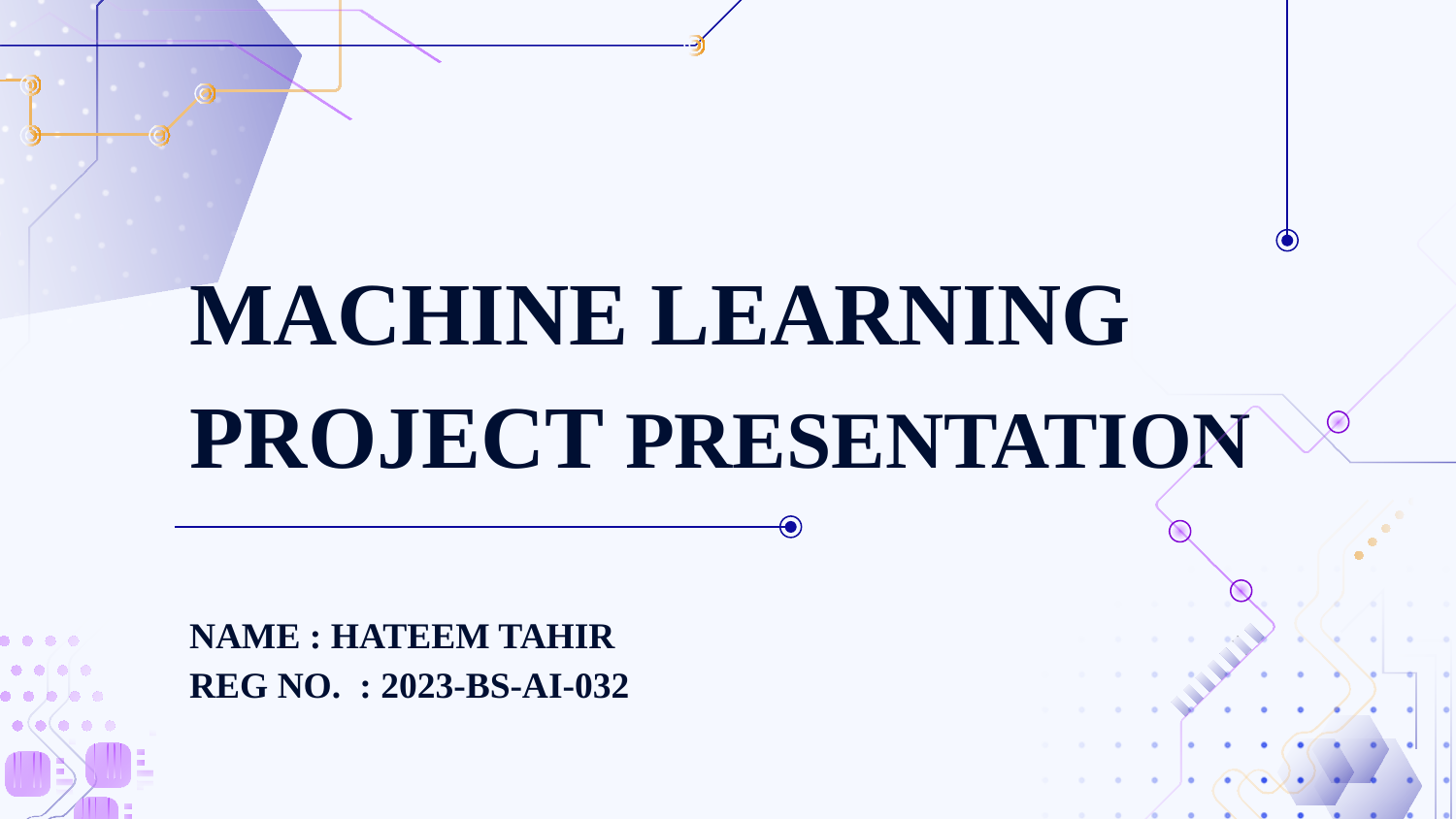

# MACHINE LEARNING PROJECT PRESENTATION

NAME : HATEEM TAHIR
REG NO.  : 2023-BS-AI-032